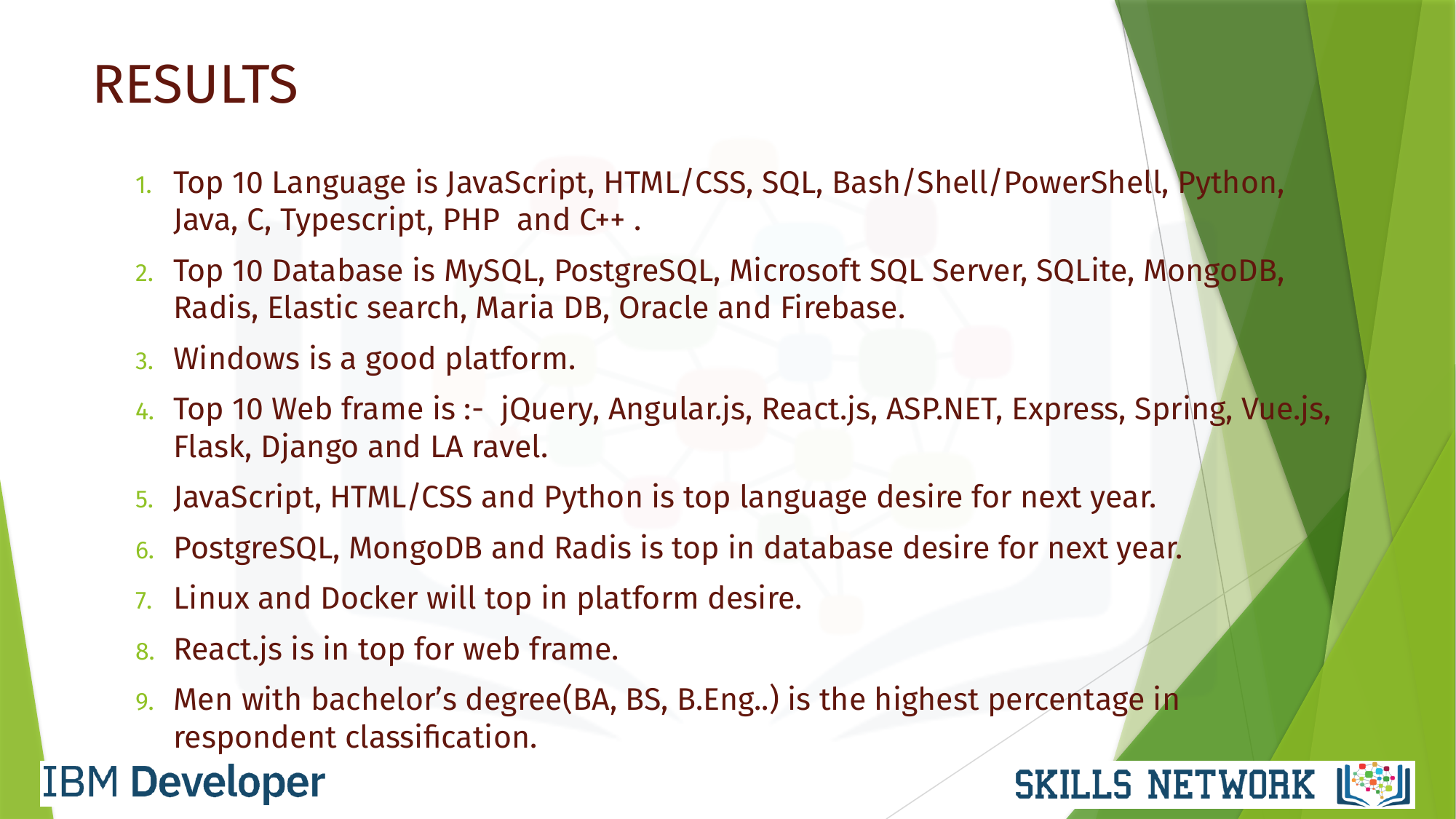

# RESULTS
Top 10 Language is JavaScript, HTML/CSS, SQL, Bash/Shell/PowerShell, Python, Java, C, Typescript, PHP  and C++ .
Top 10 Database is MySQL, PostgreSQL, Microsoft SQL Server, SQLite, MongoDB, Radis, Elastic search, Maria DB, Oracle and Firebase.
Windows is a good platform.
Top 10 Web frame is :-  jQuery, Angular.js, React.js, ASP.NET, Express, Spring, Vue.js, Flask, Django and LA ravel.
JavaScript, HTML/CSS and Python is top language desire for next year.
PostgreSQL, MongoDB and Radis is top in database desire for next year.
Linux and Docker will top in platform desire.
React.js is in top for web frame.
Men with bachelor’s degree(BA, BS, B.Eng..) is the highest percentage in respondent classification.